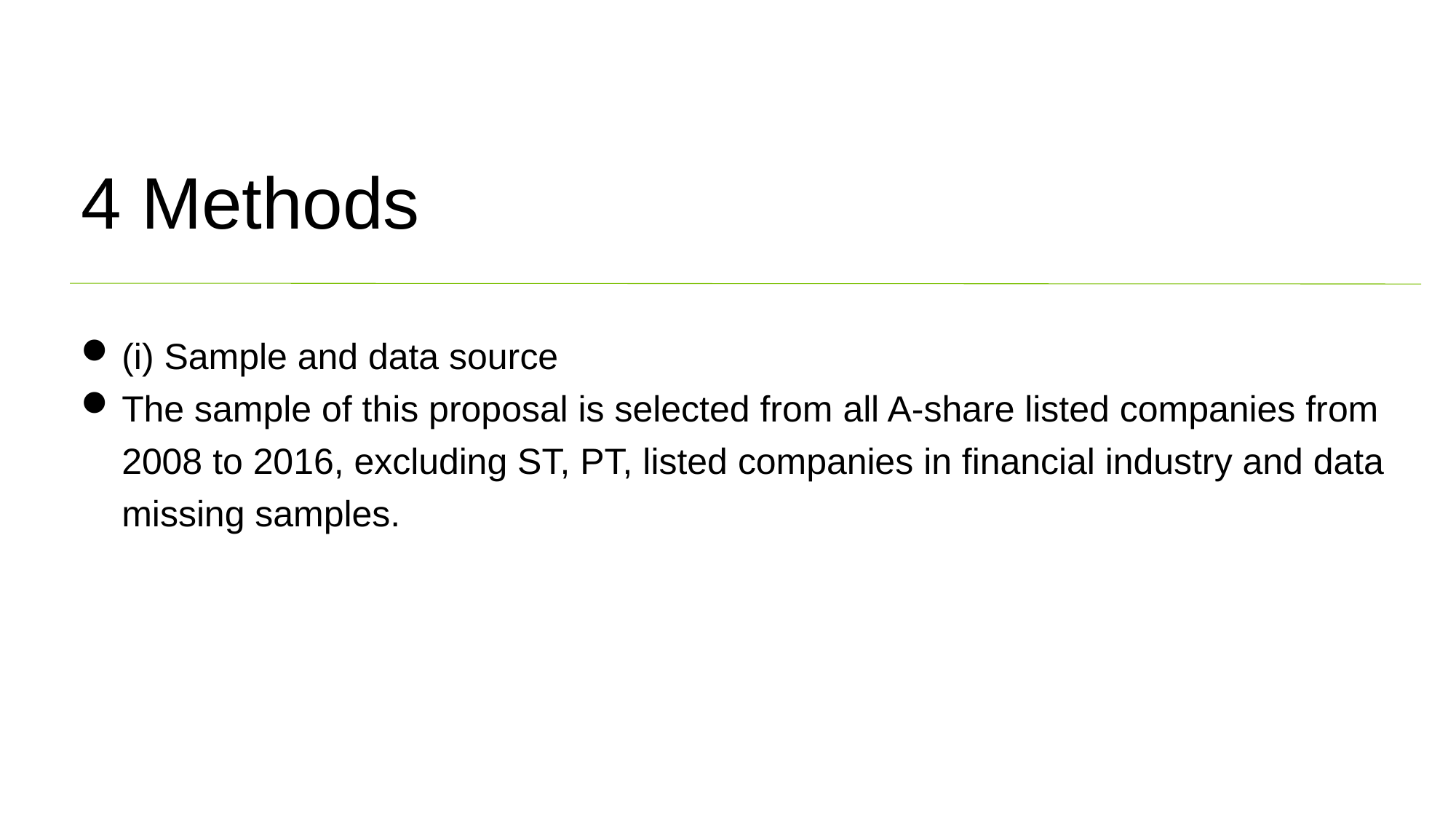

4 Methods
(i) Sample and data source
The sample of this proposal is selected from all A-share listed companies from 2008 to 2016, excluding ST, PT, listed companies in financial industry and data missing samples.